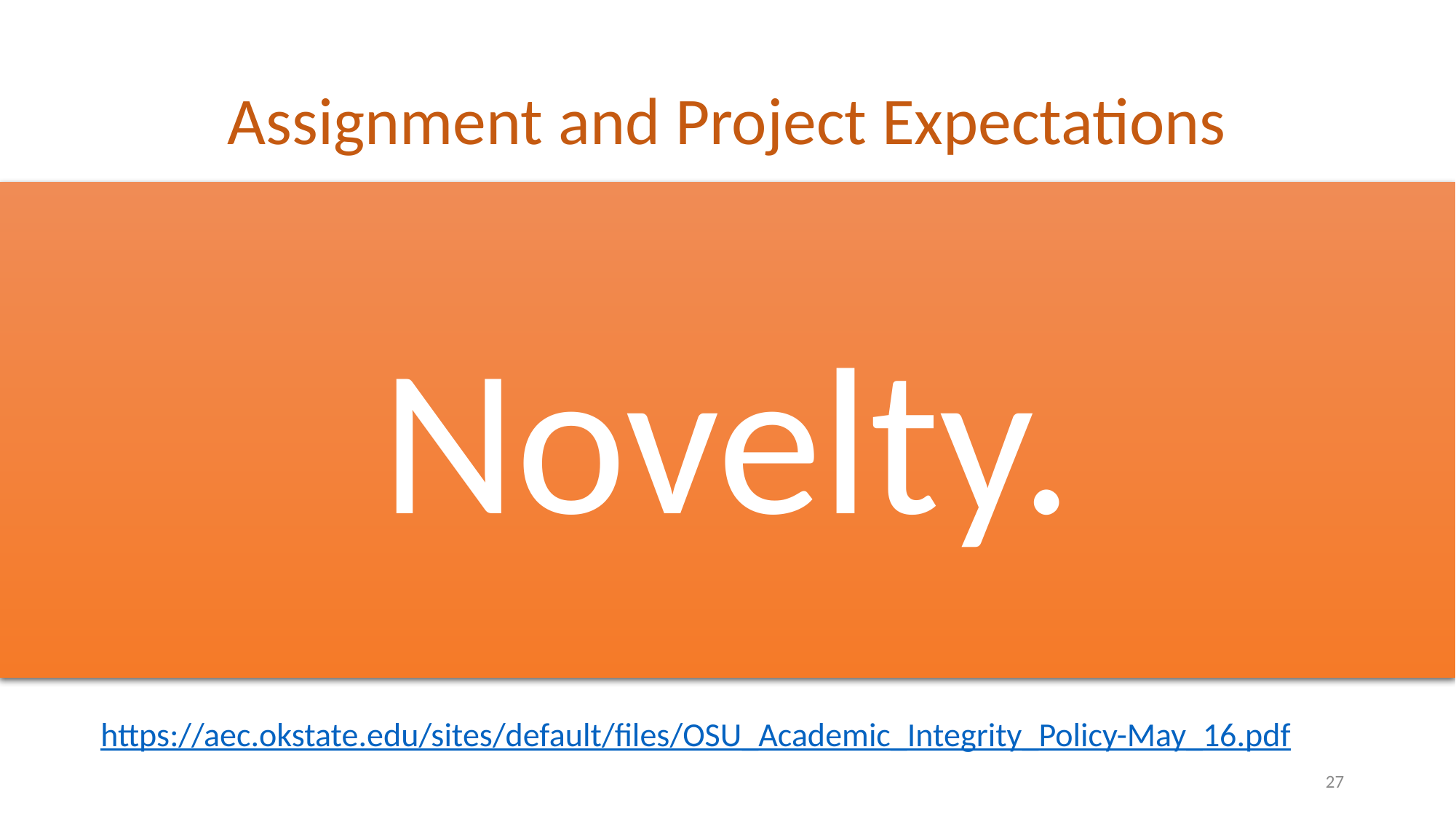

# Assignment and Project Expectations
Novelty.
https://aec.okstate.edu/sites/default/files/OSU_Academic_Integrity_Policy-May_16.pdf

27